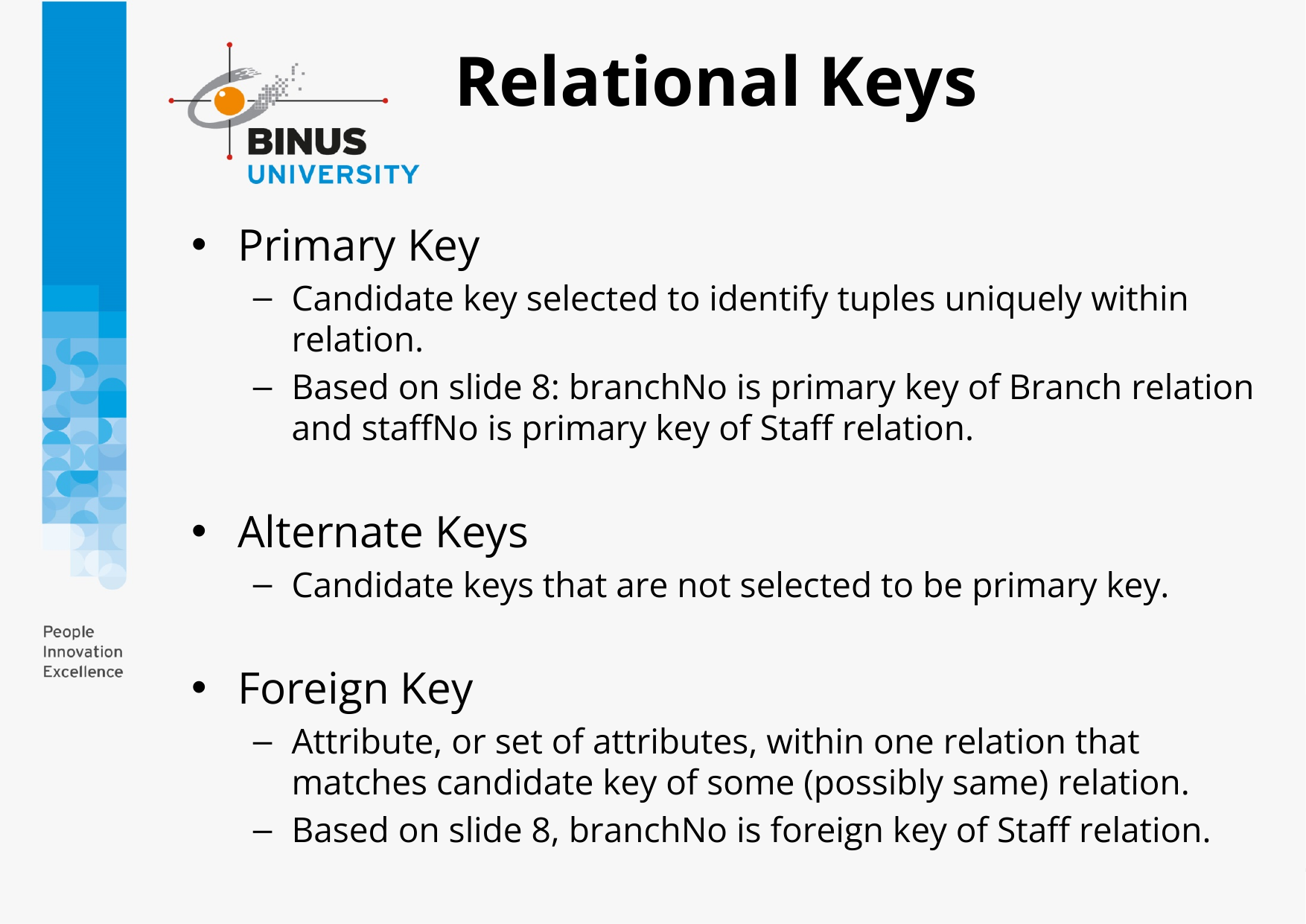

Relational Keys
Primary Key
Candidate key selected to identify tuples uniquely within  relation.
Based on slide 8: branchNo is primary key of Branch relation and staffNo is primary key of Staff relation.

Alternate Keys
Candidate keys that are not selected to be primary key.

Foreign Key
Attribute, or set of attributes, within one relation that matches candidate key of some (possibly same) relation.
Based on slide 8, branchNo is foreign key of Staff relation.